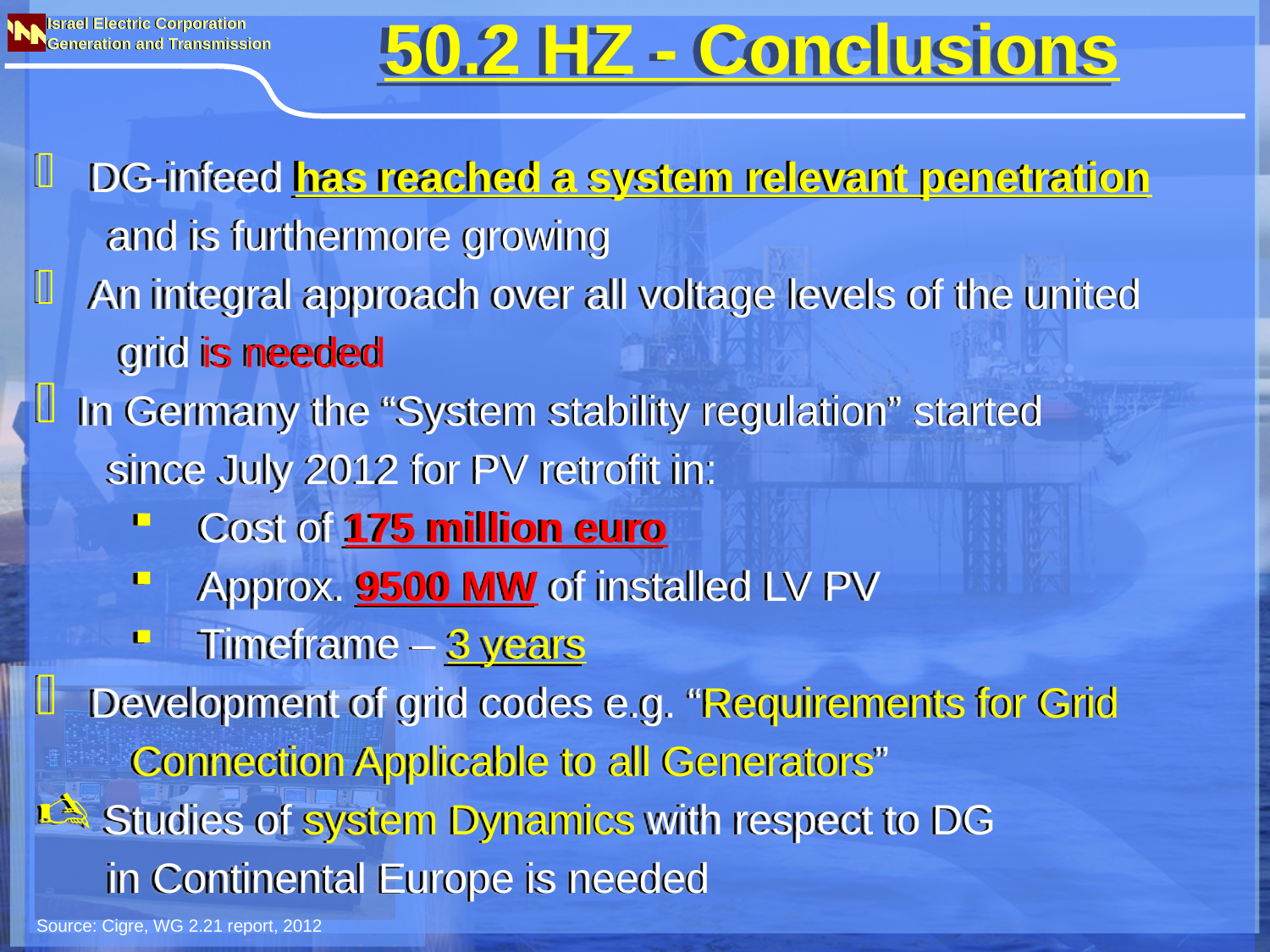

50.2 HZ - Conclusions
  DG-infeed has reached a system relevant penetration
      and is furthermore growing
  An integral approach over all voltage levels of the united
       grid is needed
 In Germany the “System stability regulation” started
      since July 2012 for PV retrofit in:
   Cost of 175 million euro
   Approx. 9500 MW of installed LV PV
   Timeframe – 3 years
  Development of grid codes e.g. “Requirements for Grid
        Connection Applicable to all Generators”
 Studies of system Dynamics with respect to DG
      in Continental Europe is needed
Source: Cigre, WG 2.21 report, 2012